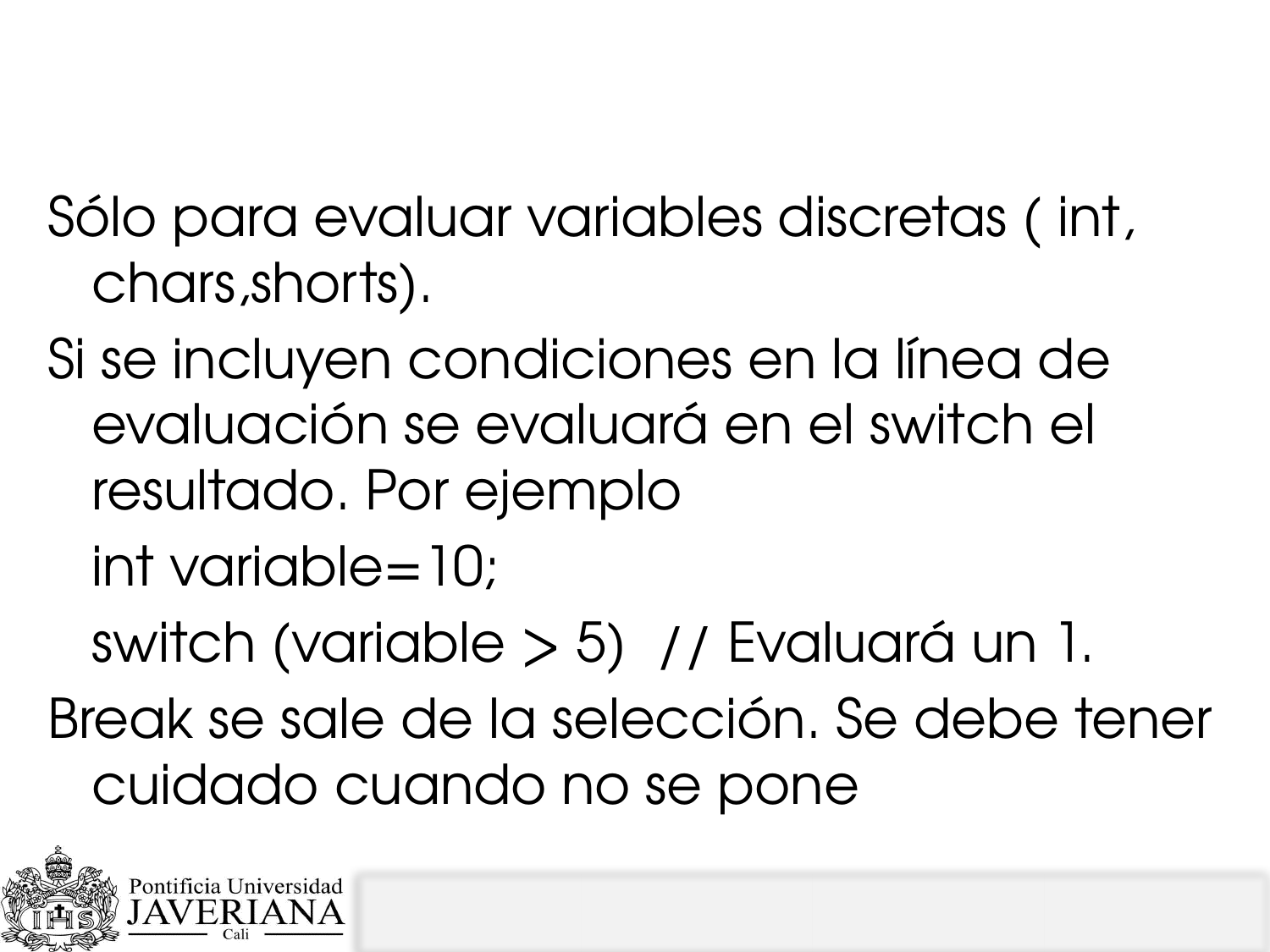

# Restricciones switch
Sólo para evaluar variables discretas ( int, chars,shorts).
Si se incluyen condiciones en la línea de evaluación se evaluará en el switch el resultado. Por ejemplo
	int variable=10;
	switch (variable > 5)  // Evaluará un 1.
Break se sale de la selección. Se debe tener cuidado cuando no se pone